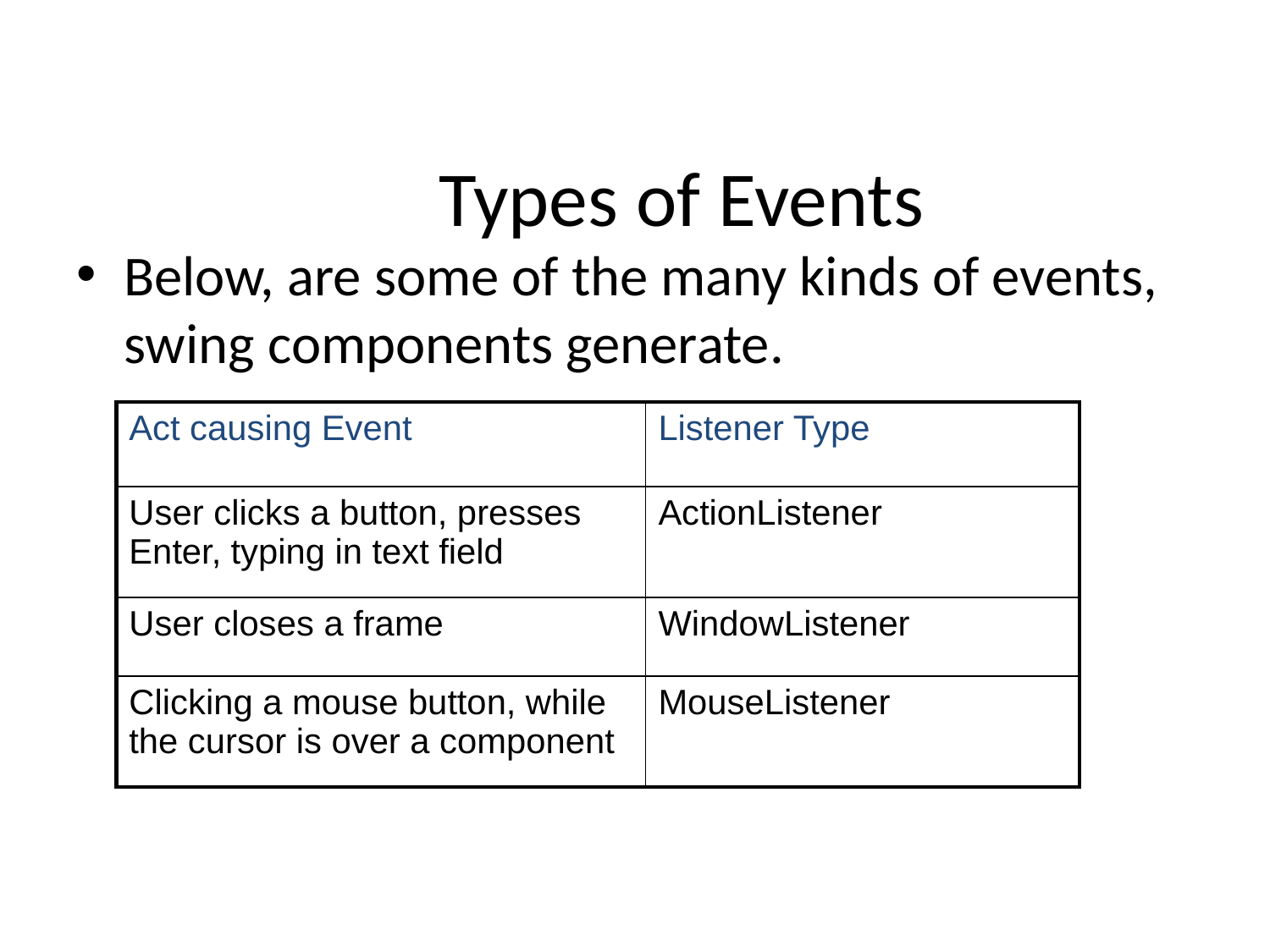

# Types of Events
Below, are some of the many kinds of events, swing components generate.

| Act causing Event | Listener Type |
| --- | --- |
| User clicks a button, presses Enter, typing in text field | ActionListener |
| User closes a frame | WindowListener |
| Clicking a mouse button, while the cursor is over a component | MouseListener |